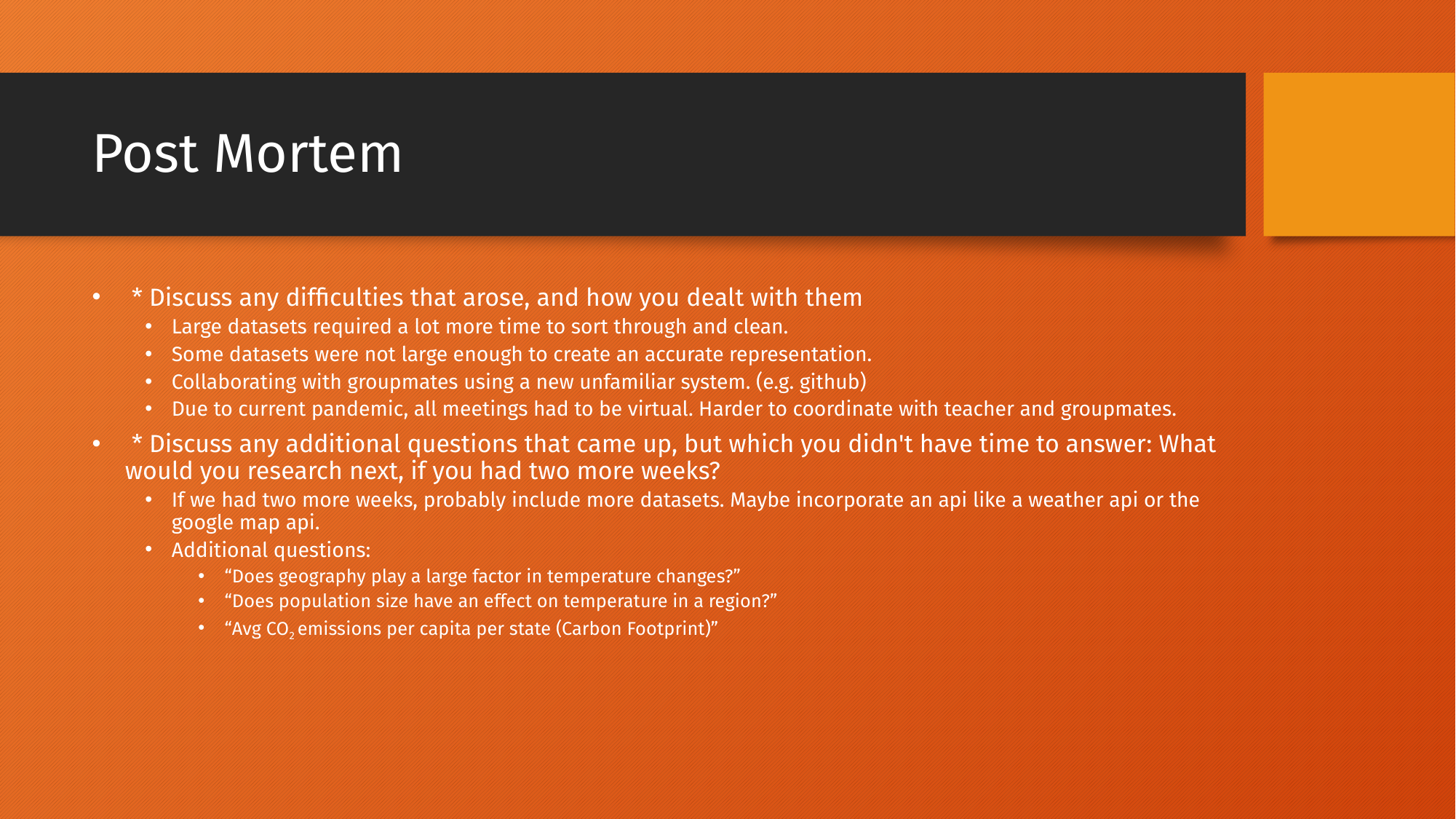

# Post Mortem
  * Discuss any difficulties that arose, and how you dealt with them
Large datasets required a lot more time to sort through and clean.
Some datasets were not large enough to create an accurate representation.
Collaborating with groupmates using a new unfamiliar system. (e.g. github)
Due to current pandemic, all meetings had to be virtual. Harder to coordinate with teacher and groupmates.
  * Discuss any additional questions that came up, but which you didn't have time to answer: What would you research next, if you had two more weeks?
If we had two more weeks, probably include more datasets. Maybe incorporate an api like a weather api or the google map api.
Additional questions:
“Does geography play a large factor in temperature changes?”
“Does population size have an effect on temperature in a region?”
“Avg CO2 emissions per capita per state (Carbon Footprint)”